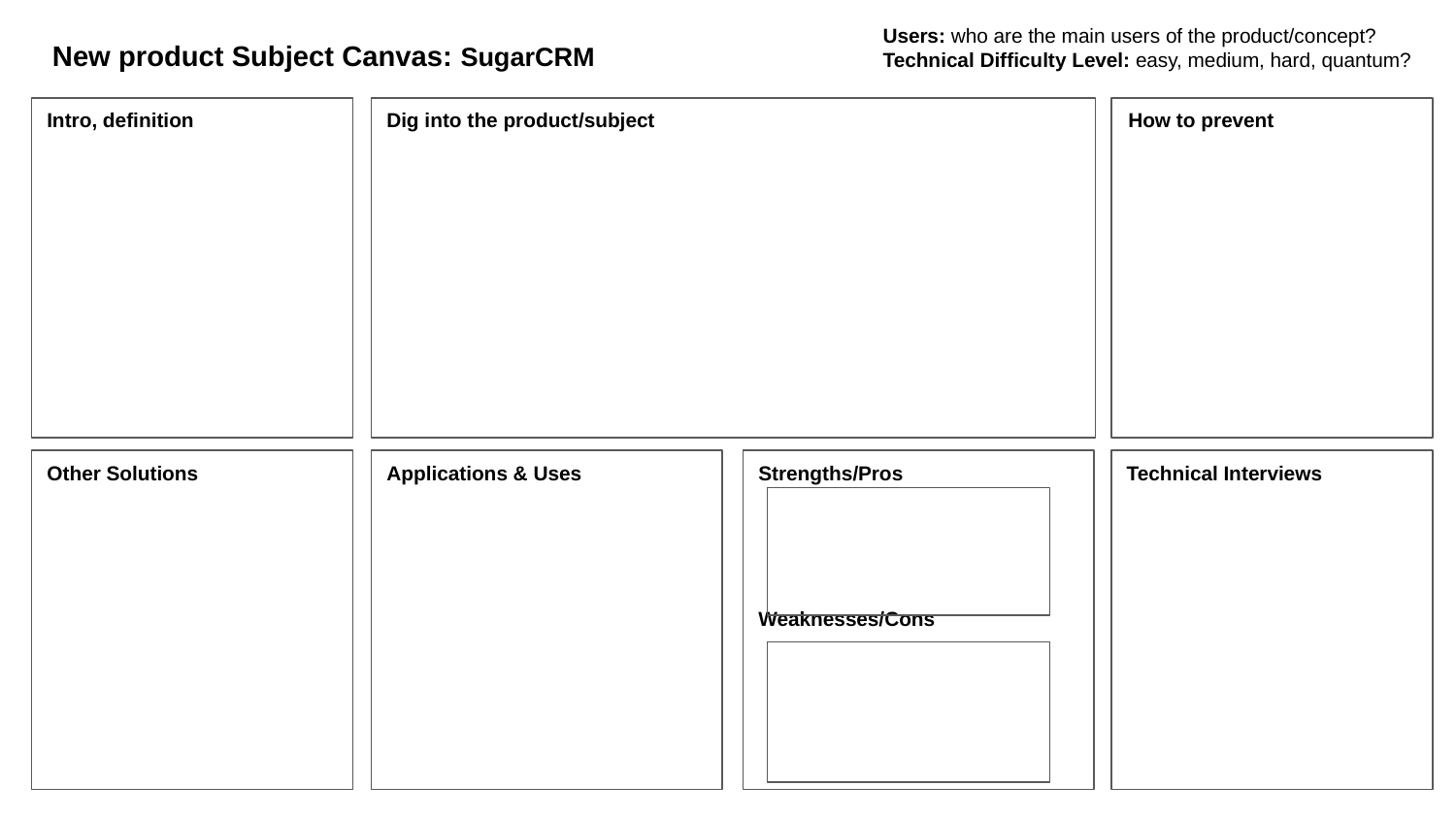

Users: who are the main users of the product/concept?
Technical Difficulty Level: easy, medium, hard, quantum?
New product Subject Canvas: SugarCRM
Intro, definition
Dig into the product/subject
How to prevent

Other Solutions
Applications & Uses
Strengths/Pros
Technical Interviews

Weaknesses/Cons